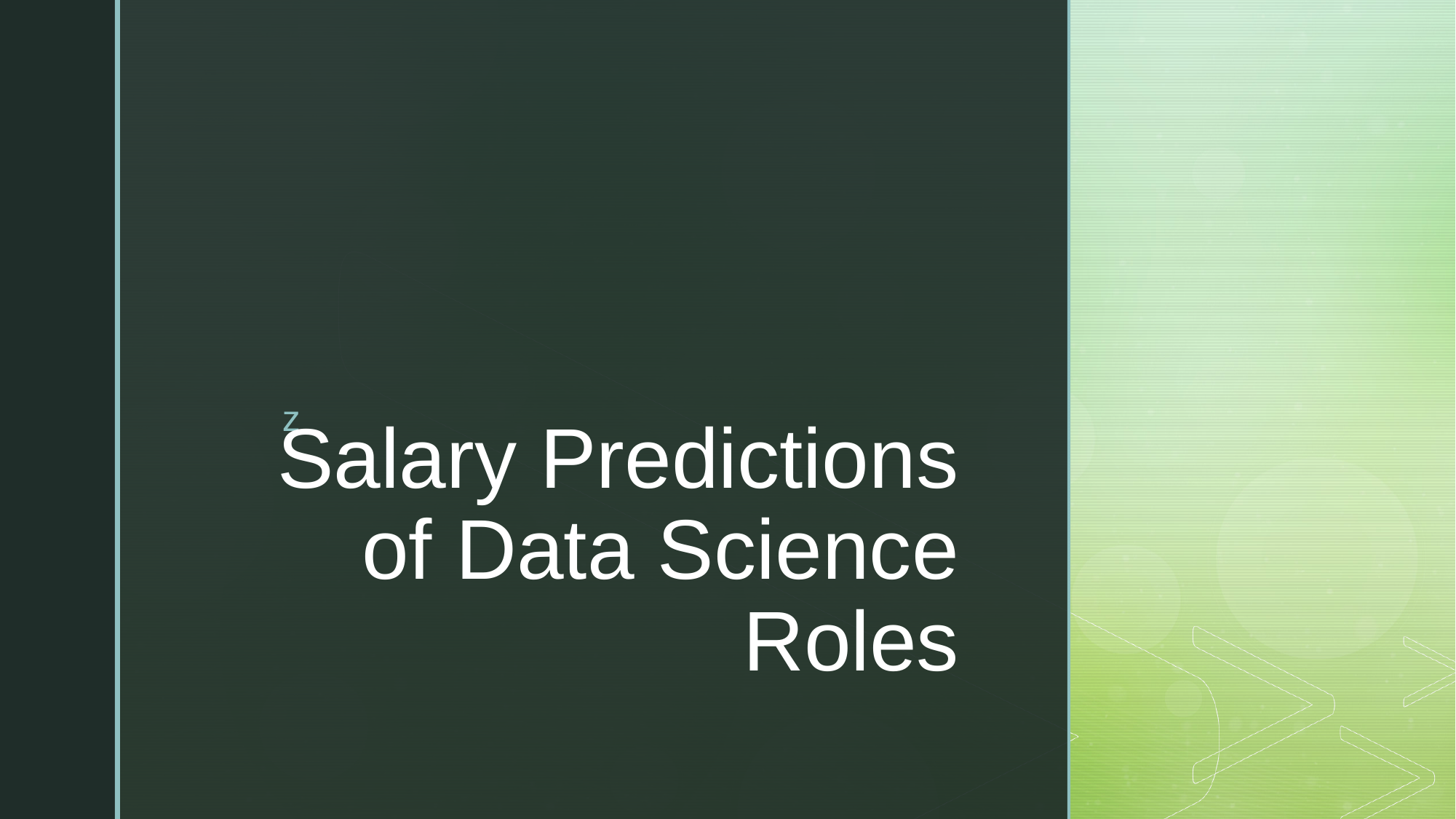

# Salary Predictions of Data Science Roles